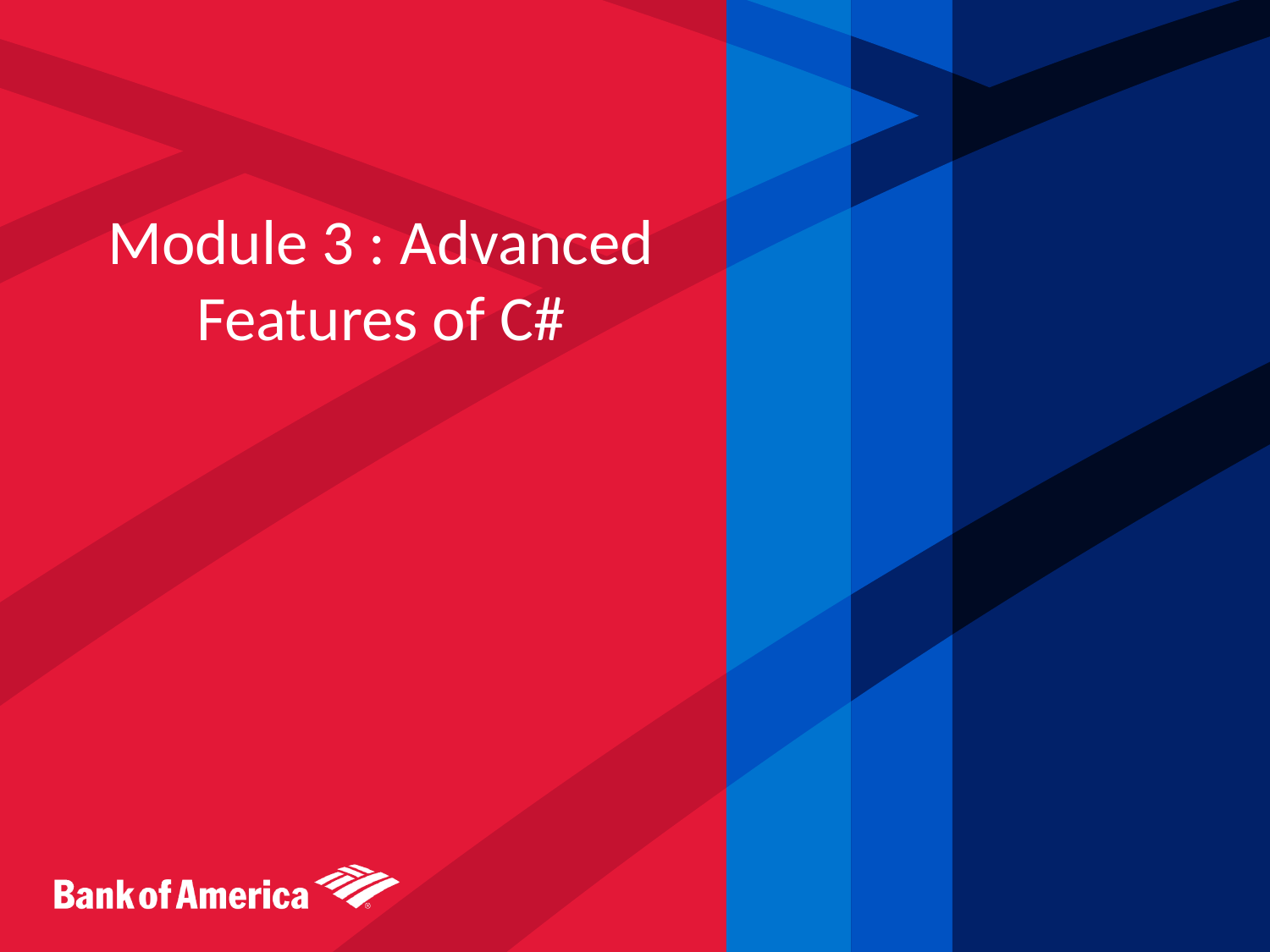

# Module 3 : Advanced Features of C#